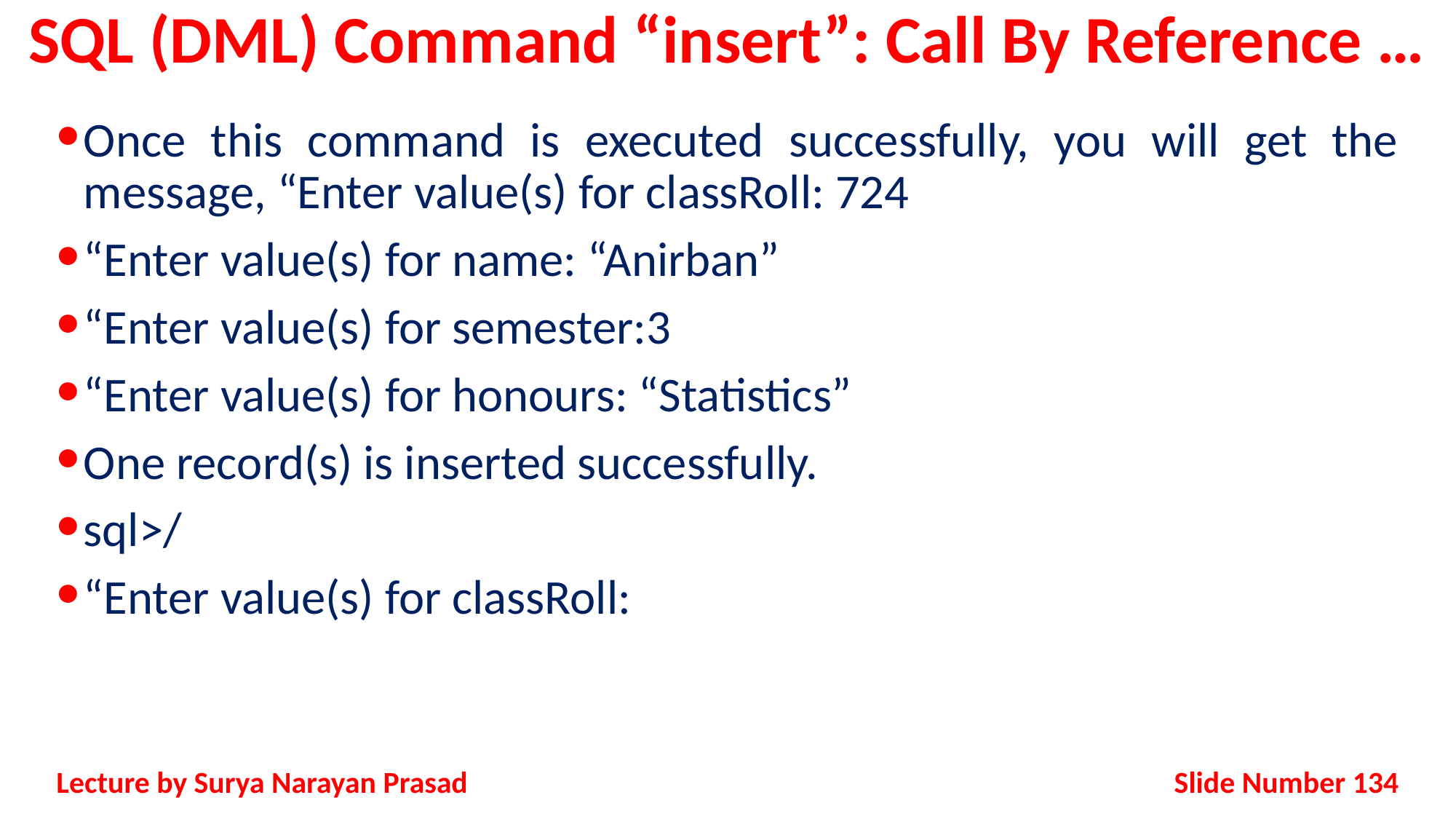

# SQL (DML) Command “insert”: Call By Reference …
Once this command is executed successfully, you will get the message, “Enter value(s) for classRoll: 724
“Enter value(s) for name: “Anirban”
“Enter value(s) for semester:3
“Enter value(s) for honours: “Statistics”
One record(s) is inserted successfully.
sql>/
“Enter value(s) for classRoll:

Slide Number 134
Lecture by Surya Narayan Prasad